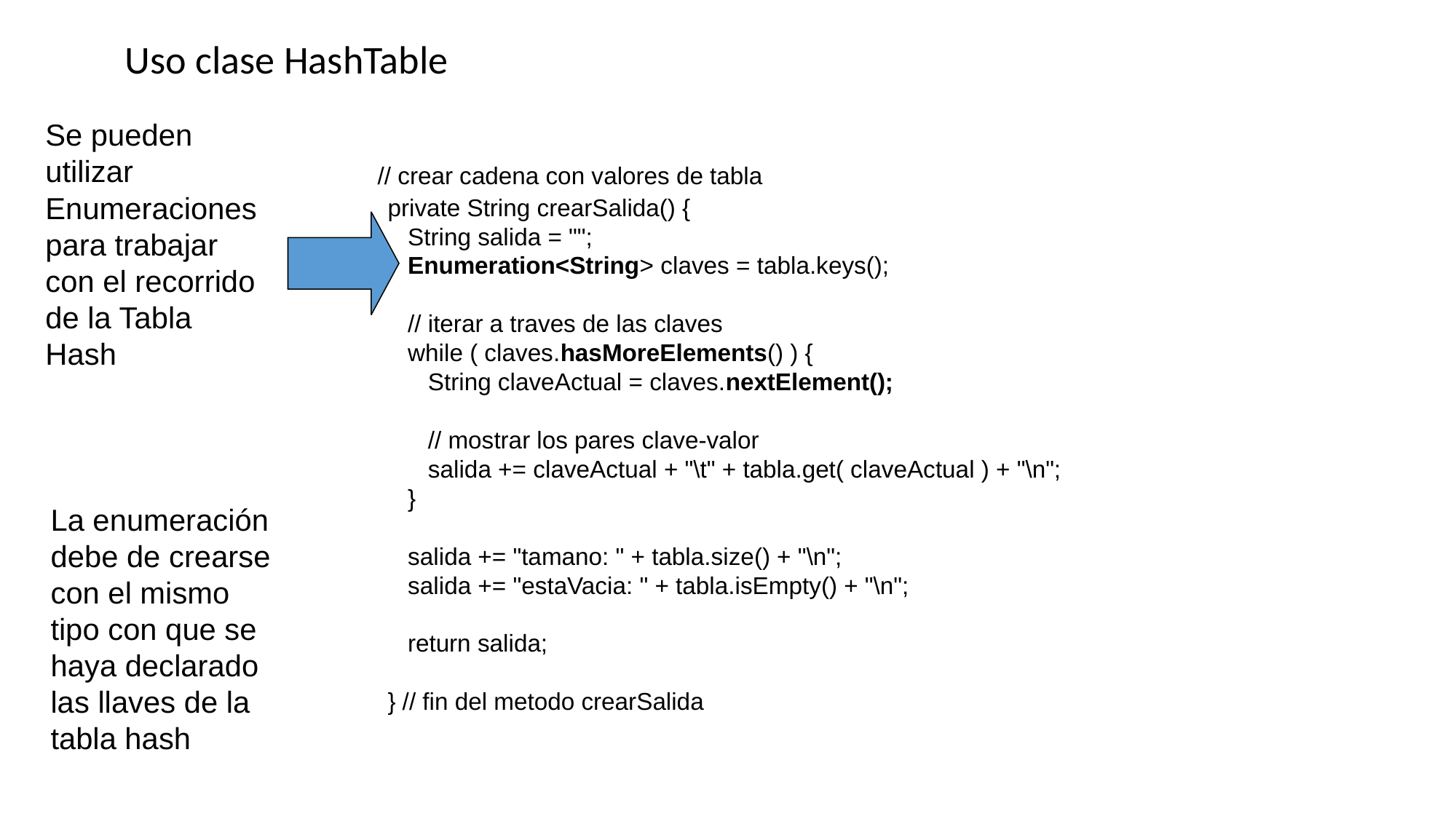

Uso clase HashTable
Se pueden utilizar Enumeraciones para trabajar con el recorrido de la Tabla Hash
 // crear cadena con valores de tabla
   private String crearSalida() {
      String salida = "";
      Enumeration<String> claves = tabla.keys();

      // iterar a traves de las claves
      while ( claves.hasMoreElements() ) {
         String claveActual = claves.nextElement();

         // mostrar los pares clave-valor
         salida += claveActual + "\t" + tabla.get( claveActual ) + "\n";
      }

      salida += "tamano: " + tabla.size() + "\n";
      salida += "estaVacia: " + tabla.isEmpty() + "\n";

      return salida;

   } // fin del metodo crearSalida

La enumeración debe de crearse con el mismo tipo con que se haya declarado las llaves de la tabla hash